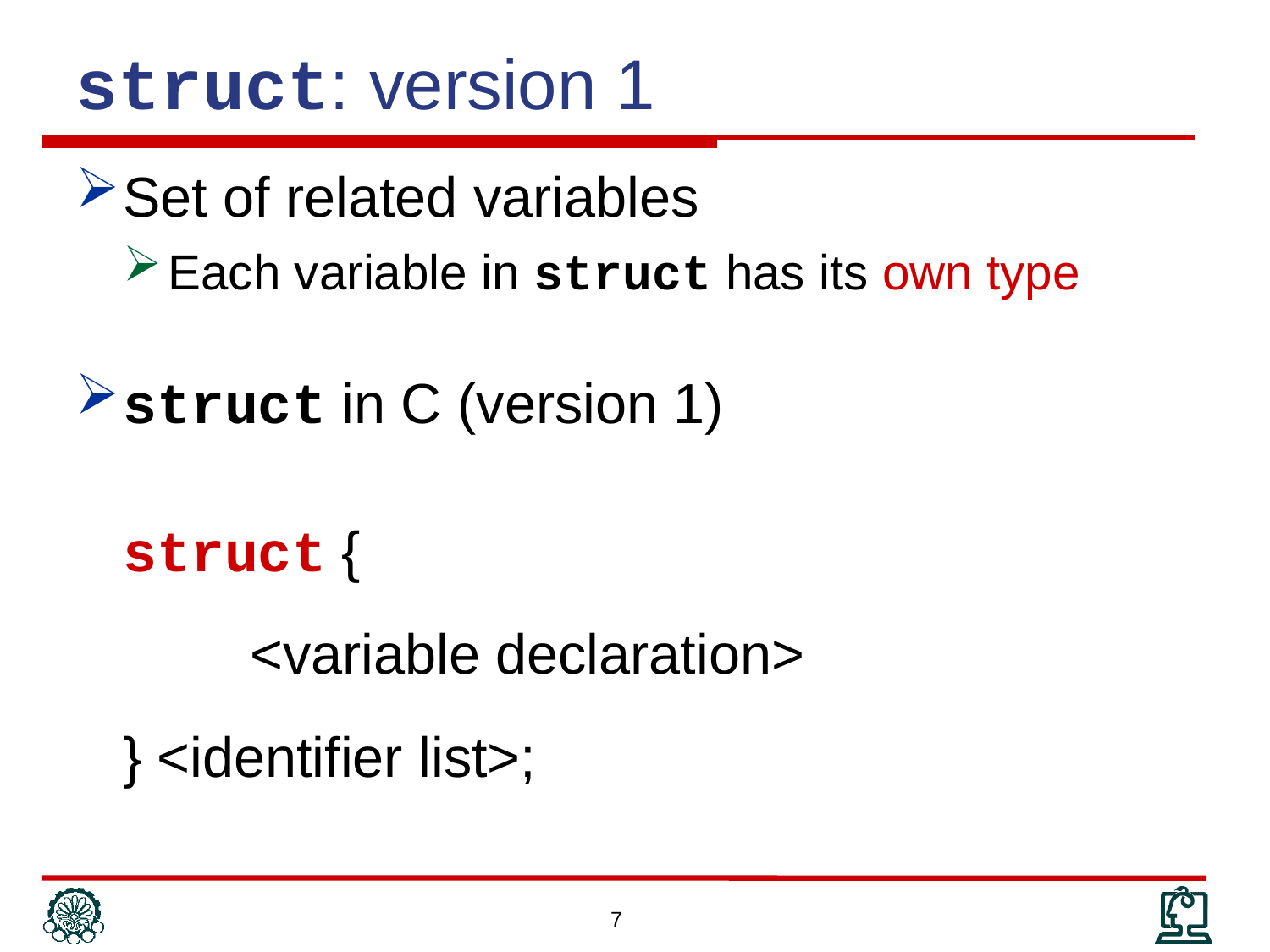

struct: version 1
Set of related variables
Each variable in struct has its own type

struct in C (version 1)

	struct {
		<variable declaration>
	} <identifier list>;
7